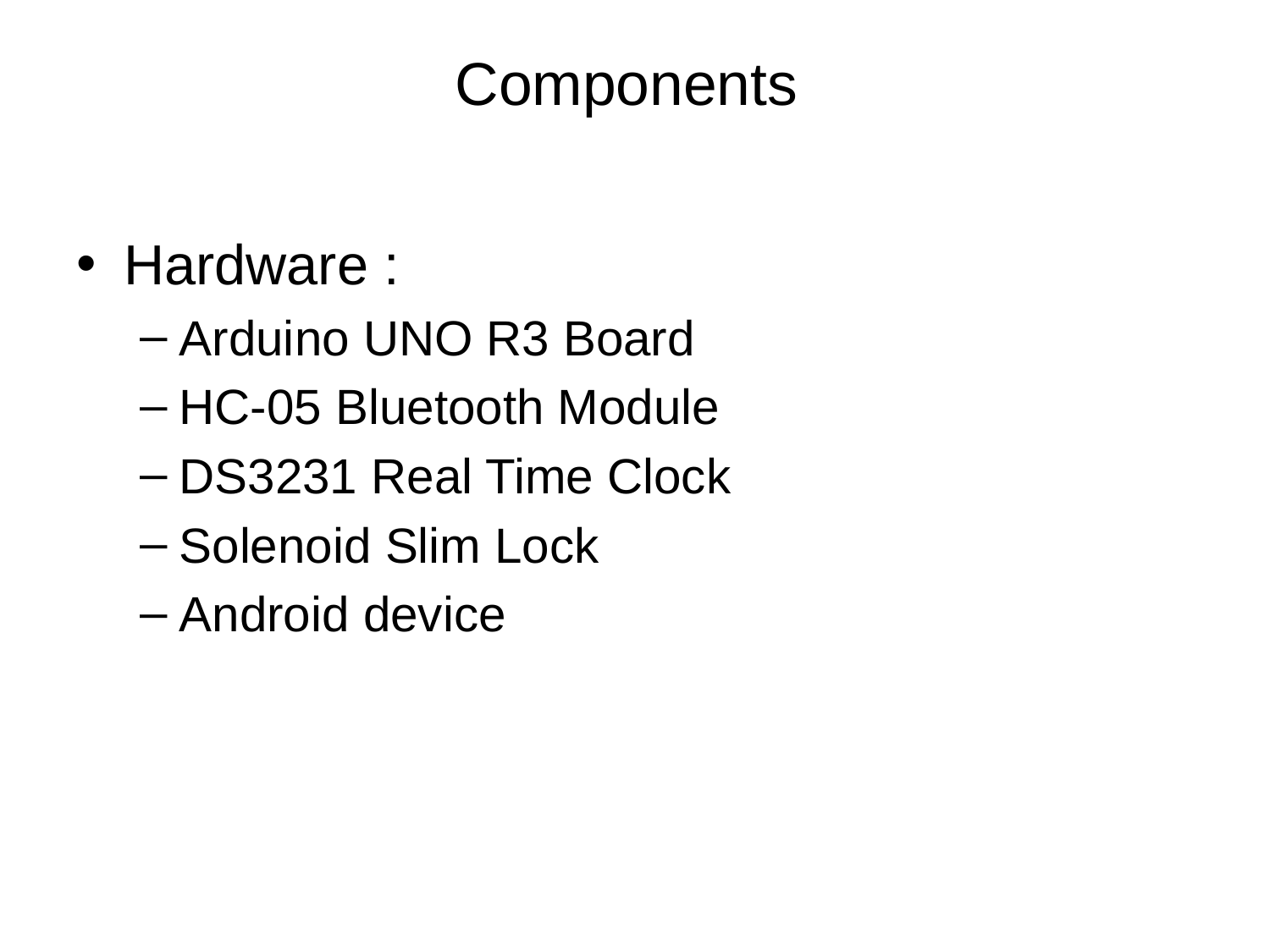

# Components
Hardware :
Arduino UNO R3 Board
HC-05 Bluetooth Module
DS3231 Real Time Clock
Solenoid Slim Lock
Android device